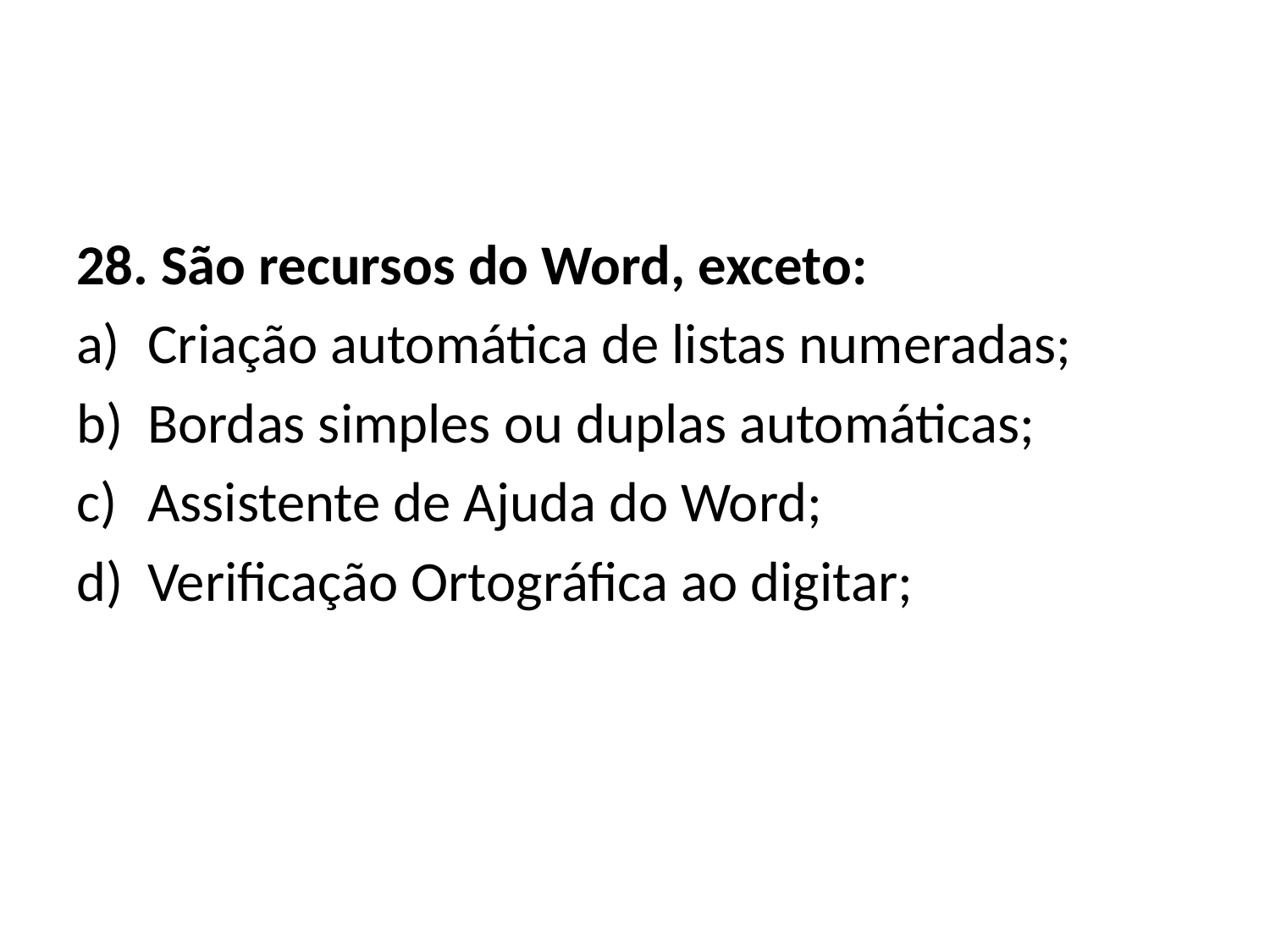

#
28. São recursos do Word, exceto:
Criação automática de listas numeradas;
Bordas simples ou duplas automáticas;
Assistente de Ajuda do Word;
Verificação Ortográfica ao digitar;